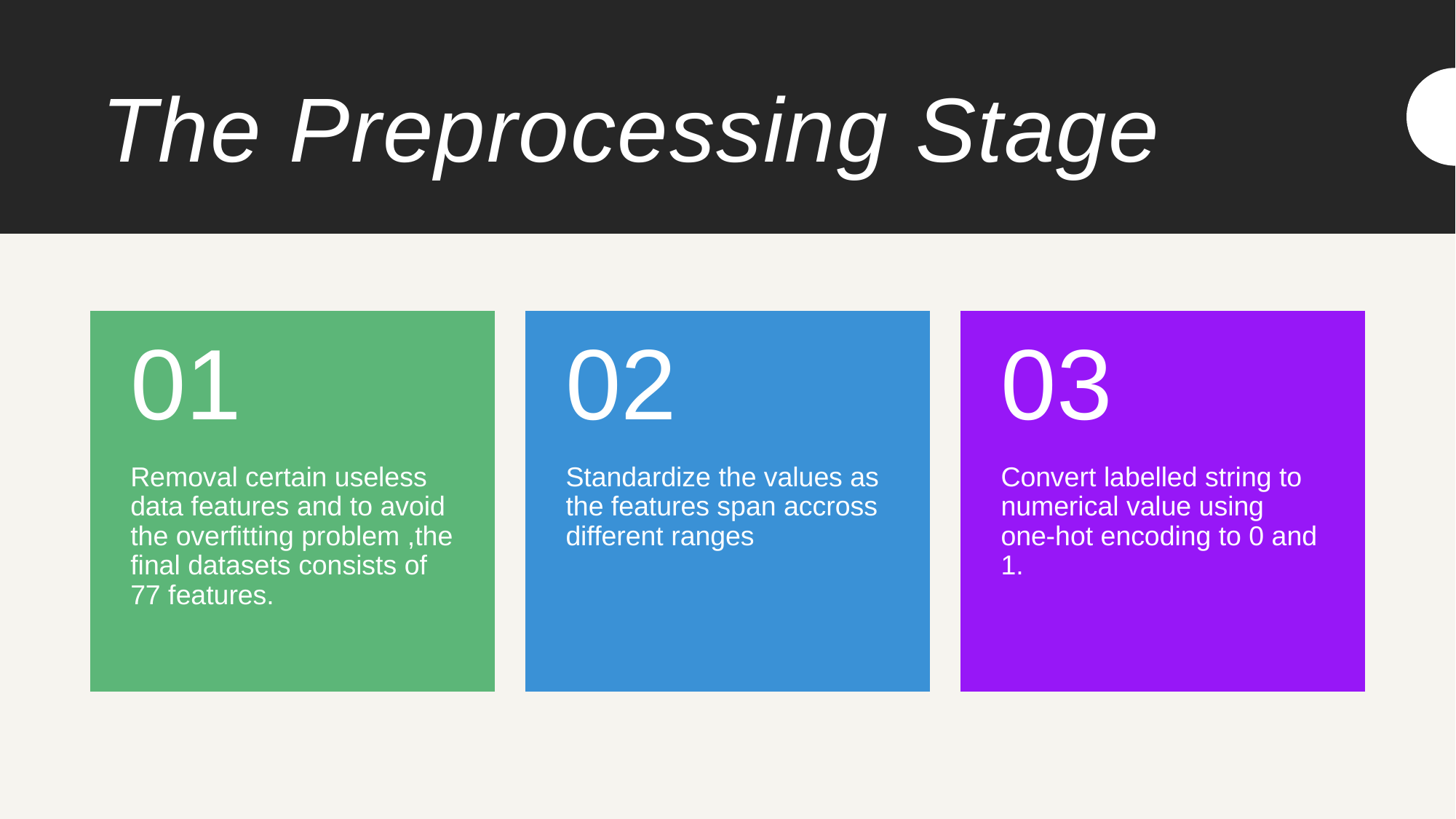

# The Preprocessing Stage

Removal certain useless data features and to avoid the overfitting problem ,the final datasets consists of 77 features.
01
Standardize the values as the features span accross different ranges
02
Convert labelled string to numerical value using one-hot encoding to 0 and 1.
03